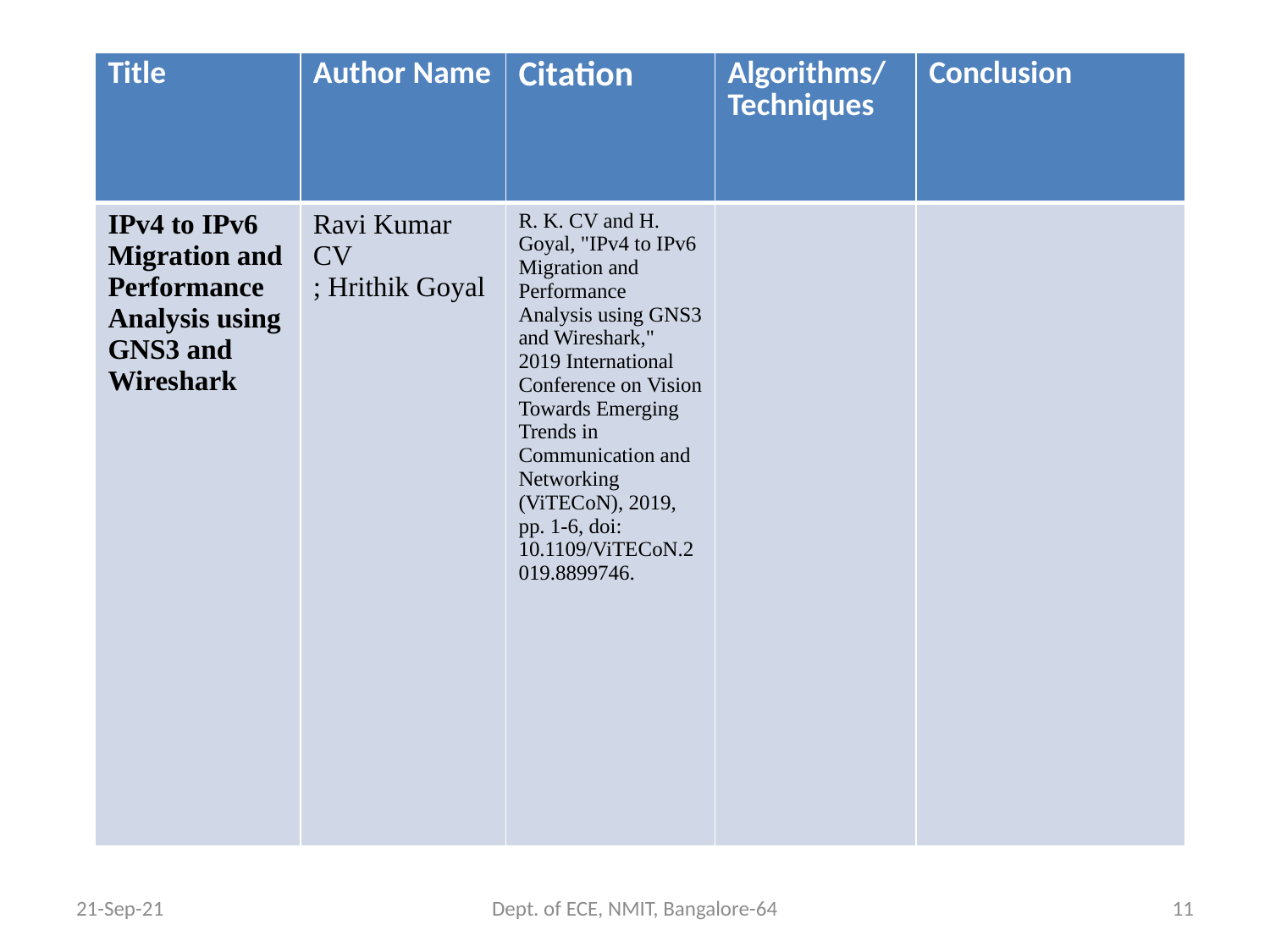

| Title | Author Name | Citation | Algorithms/Techniques | Conclusion |
| --- | --- | --- | --- | --- |
| IPv4 to IPv6 Migration and Performance Analysis using GNS3 and Wireshark | Ravi Kumar CV ; Hrithik Goyal | R. K. CV and H. Goyal, "IPv4 to IPv6 Migration and Performance Analysis using GNS3 and Wireshark," 2019 International Conference on Vision Towards Emerging Trends in Communication and Networking (ViTECoN), 2019, pp. 1-6, doi: 10.1109/ViTECoN.2019.8899746. |  |  |
21-Sep-21
Dept. of ECE, NMIT, Bangalore-64
11